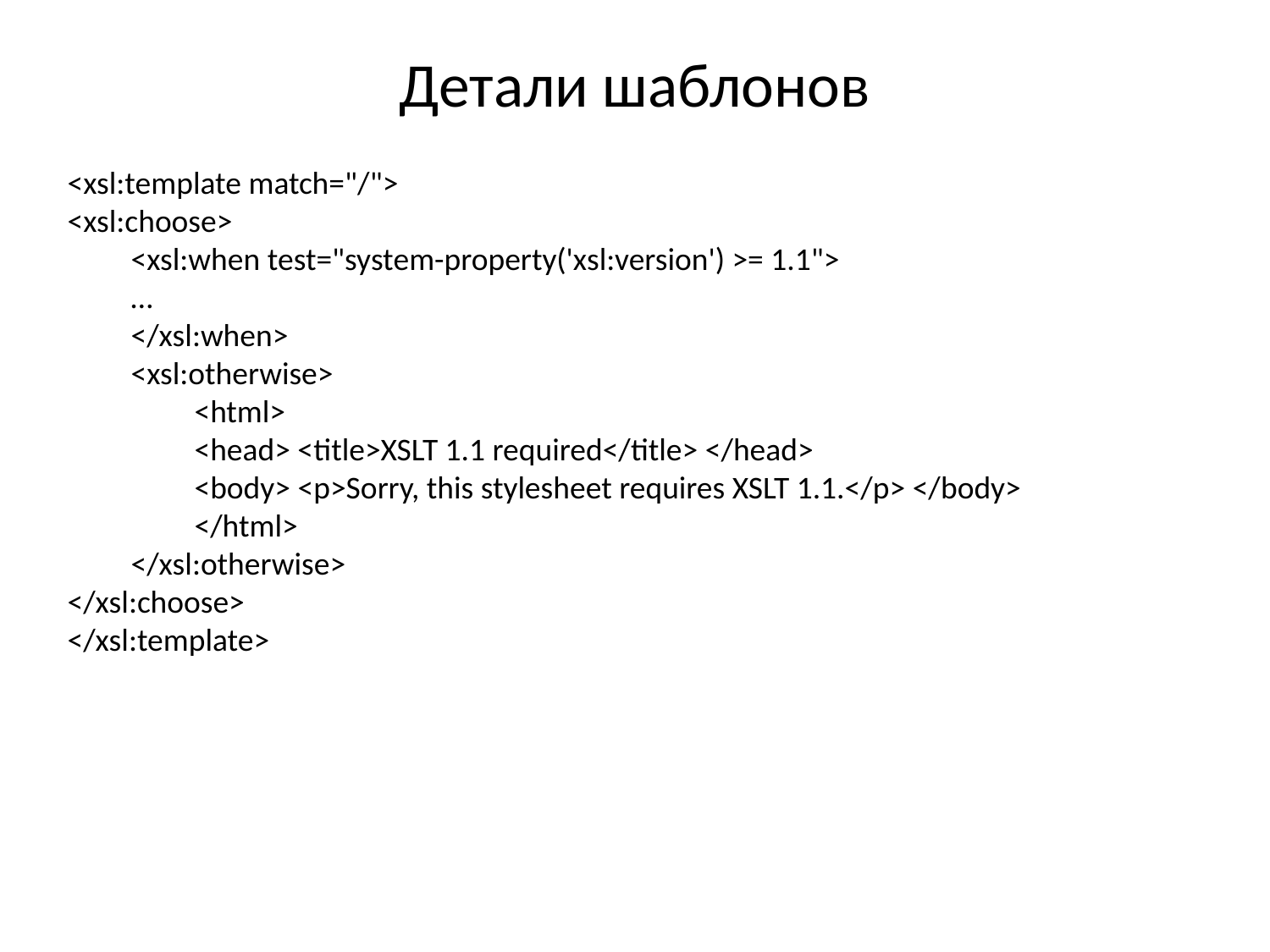

# Детали шаблонов
<xsl:template match="/">
<xsl:choose>
<xsl:when test="system-property('xsl:version') >= 1.1">
…
</xsl:when>
<xsl:otherwise>
<html>
<head> <title>XSLT 1.1 required</title> </head>
<body> <p>Sorry, this stylesheet requires XSLT 1.1.</p> </body>
</html>
</xsl:otherwise>
</xsl:choose>
</xsl:template>